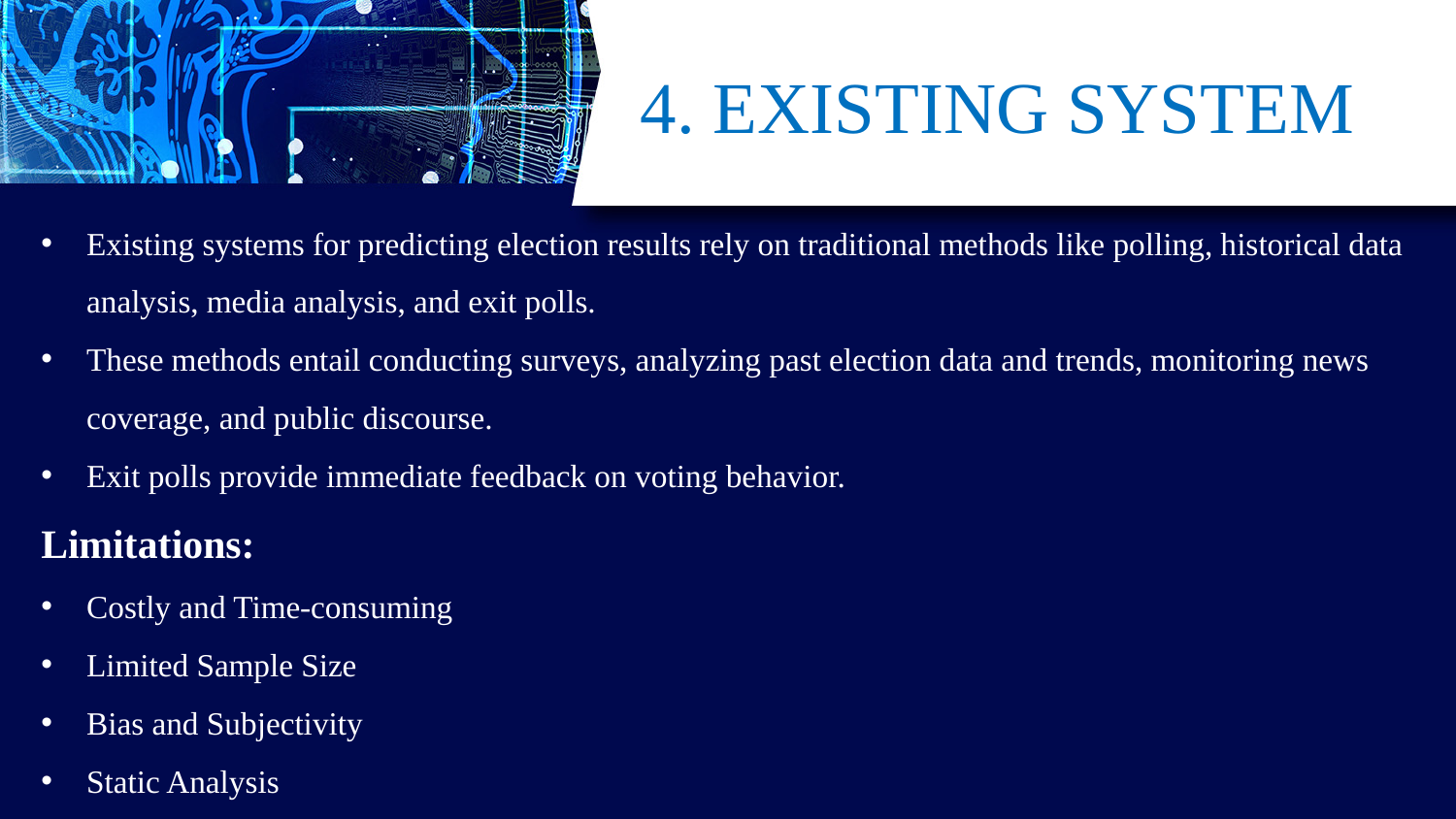

# 4. EXISTING SYSTEM
Existing systems for predicting election results rely on traditional methods like polling, historical data analysis, media analysis, and exit polls.
These methods entail conducting surveys, analyzing past election data and trends, monitoring news coverage, and public discourse.
Exit polls provide immediate feedback on voting behavior.
Limitations:
Costly and Time-consuming
Limited Sample Size
Bias and Subjectivity
Static Analysis